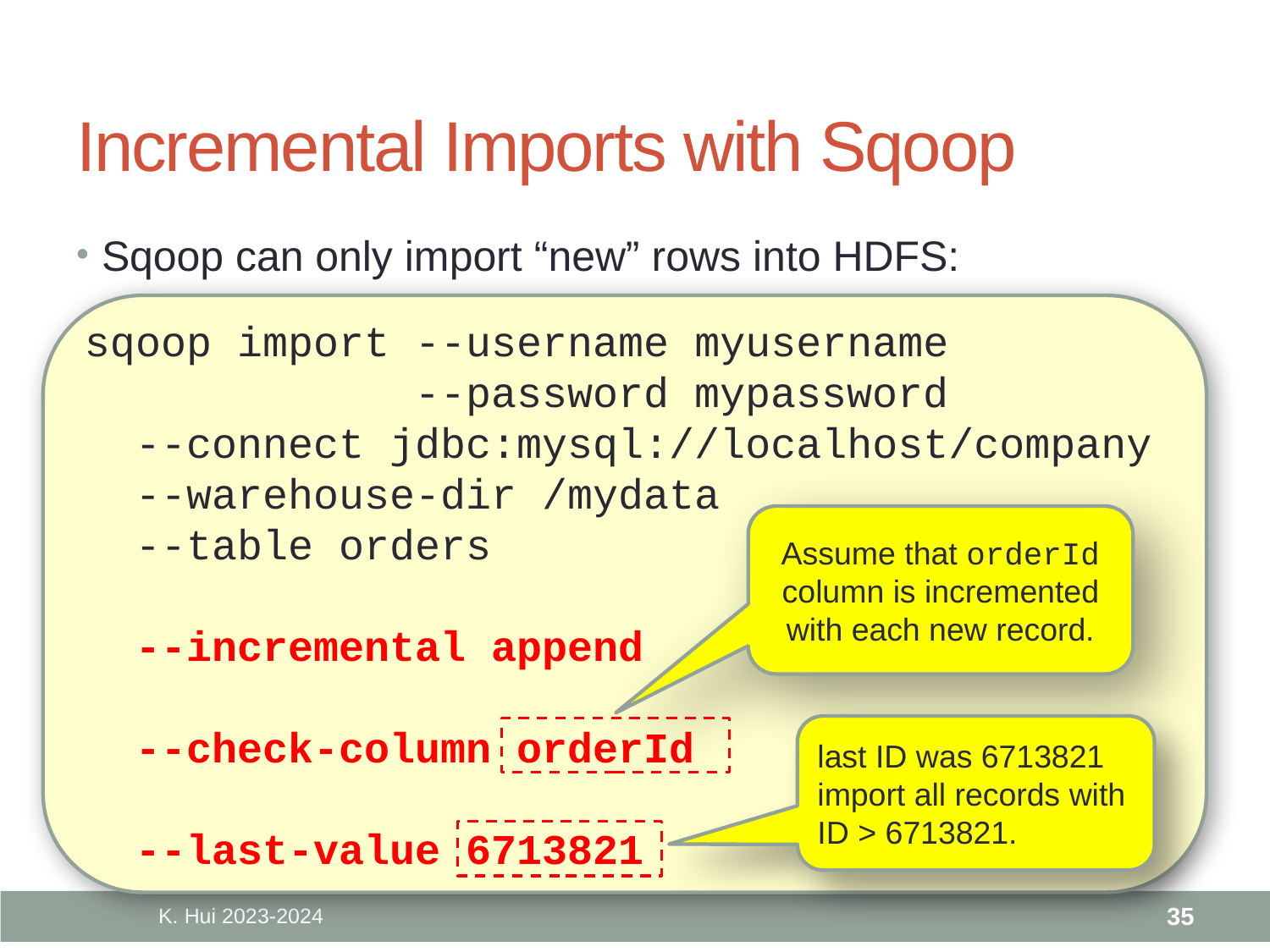

# Incremental Imports with Sqoop
Sqoop can only import “new” rows into HDFS:
sqoop import --username myusername
             --password mypassword
  --connect jdbc:mysql://localhost/company
  --warehouse-dir /mydata
  --table orders

  --incremental append

  --check-column orderId

  --last-value 6713821
Assume that orderId column is incremented with each new record.

last ID was 6713821
import all records with ID > 6713821.

K. Hui 2023-2024
35